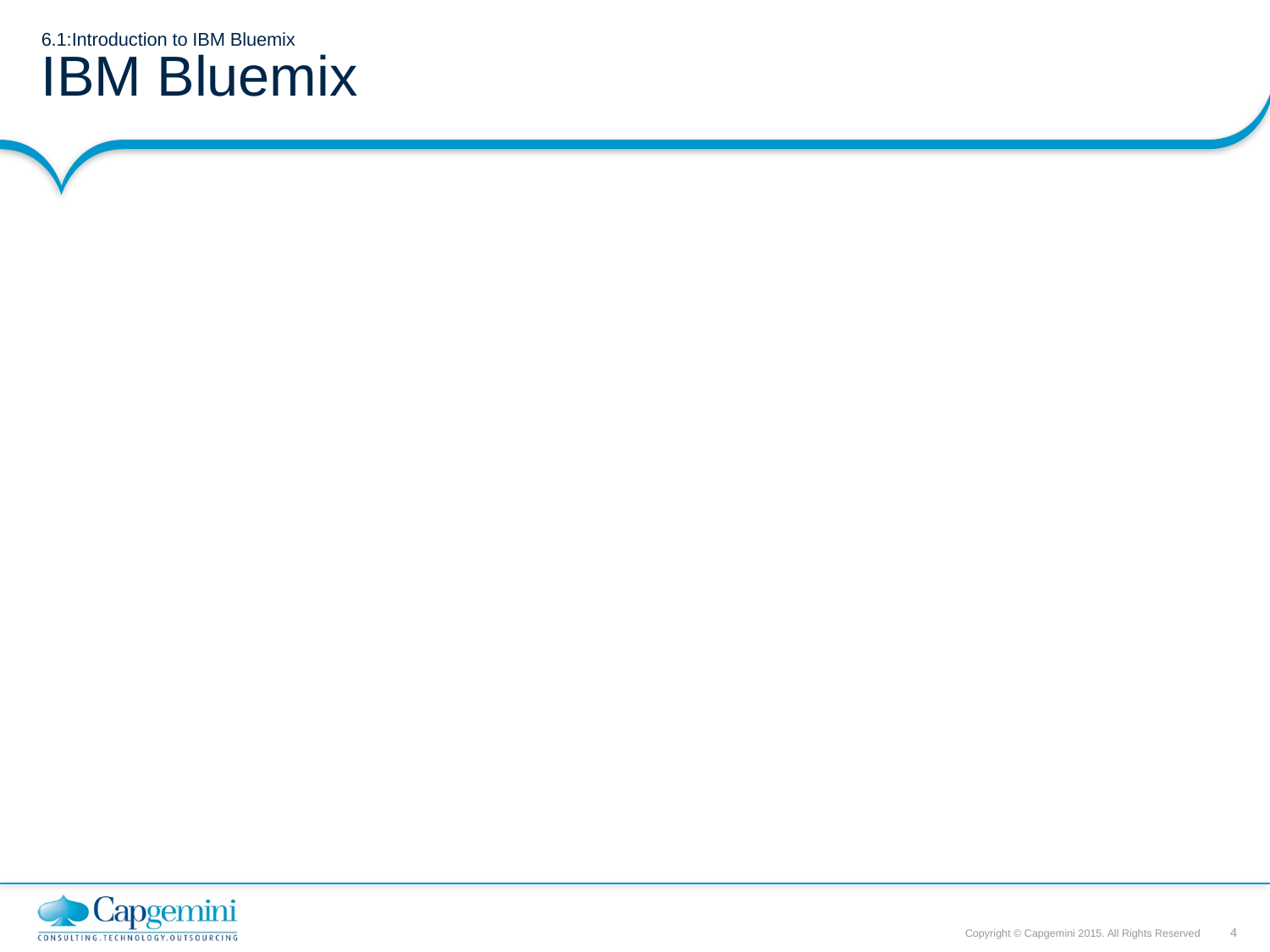

# 6.1:Introduction to IBM Bluemix IBM Bluemix